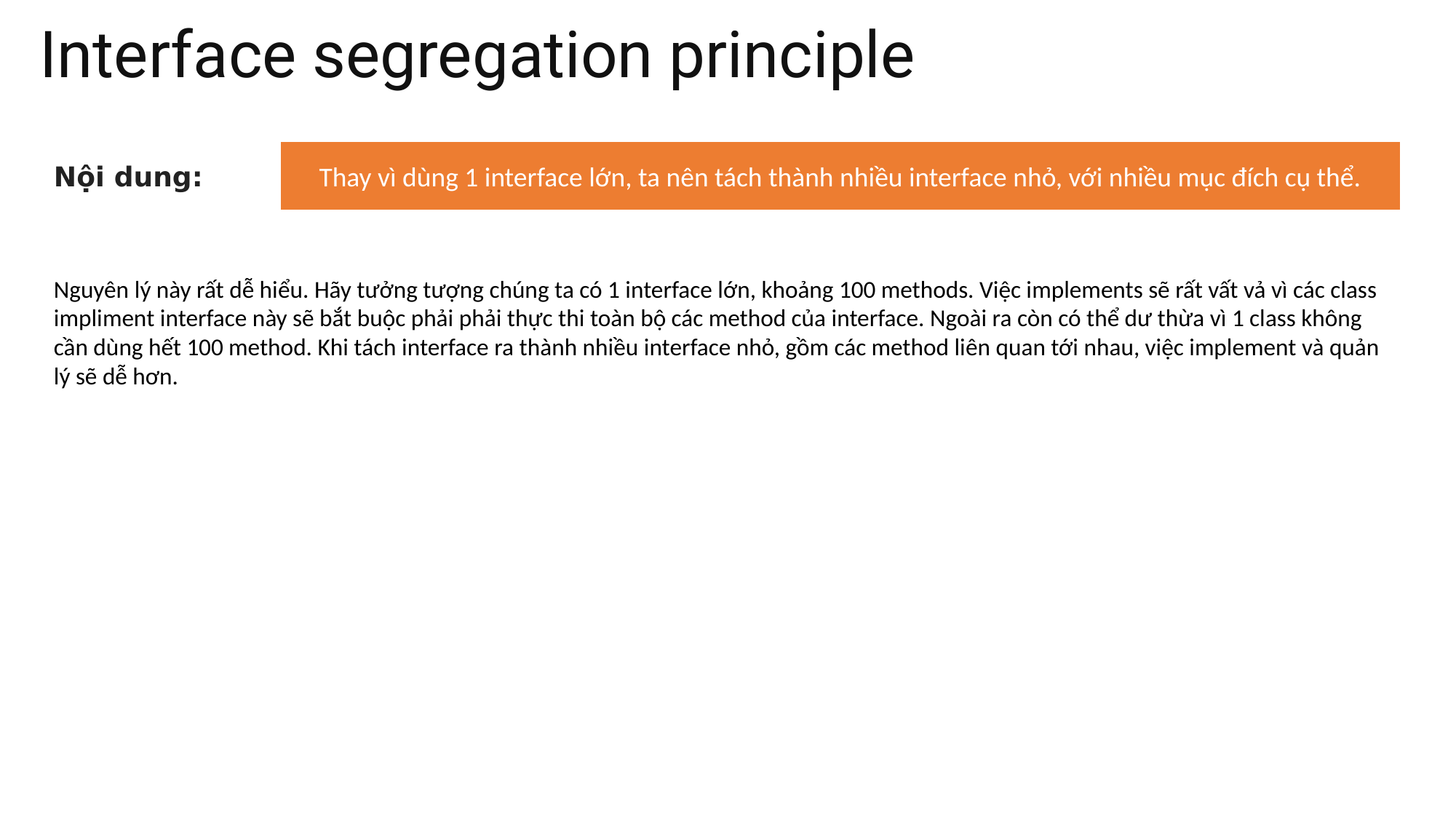

# Interface segregation principle
Thay vì dùng 1 interface lớn, ta nên tách thành nhiều interface nhỏ, với nhiều mục đích cụ thể.
Nội dung:
Nguyên lý này rất dễ hiểu. Hãy tưởng tượng chúng ta có 1 interface lớn, khoảng 100 methods. Việc implements sẽ rất vất vả vì các class impliment interface này sẽ bắt buộc phải phải thực thi toàn bộ các method của interface. Ngoài ra còn có thể dư thừa vì 1 class không cần dùng hết 100 method. Khi tách interface ra thành nhiều interface nhỏ, gồm các method liên quan tới nhau, việc implement và quản lý sẽ dễ hơn.